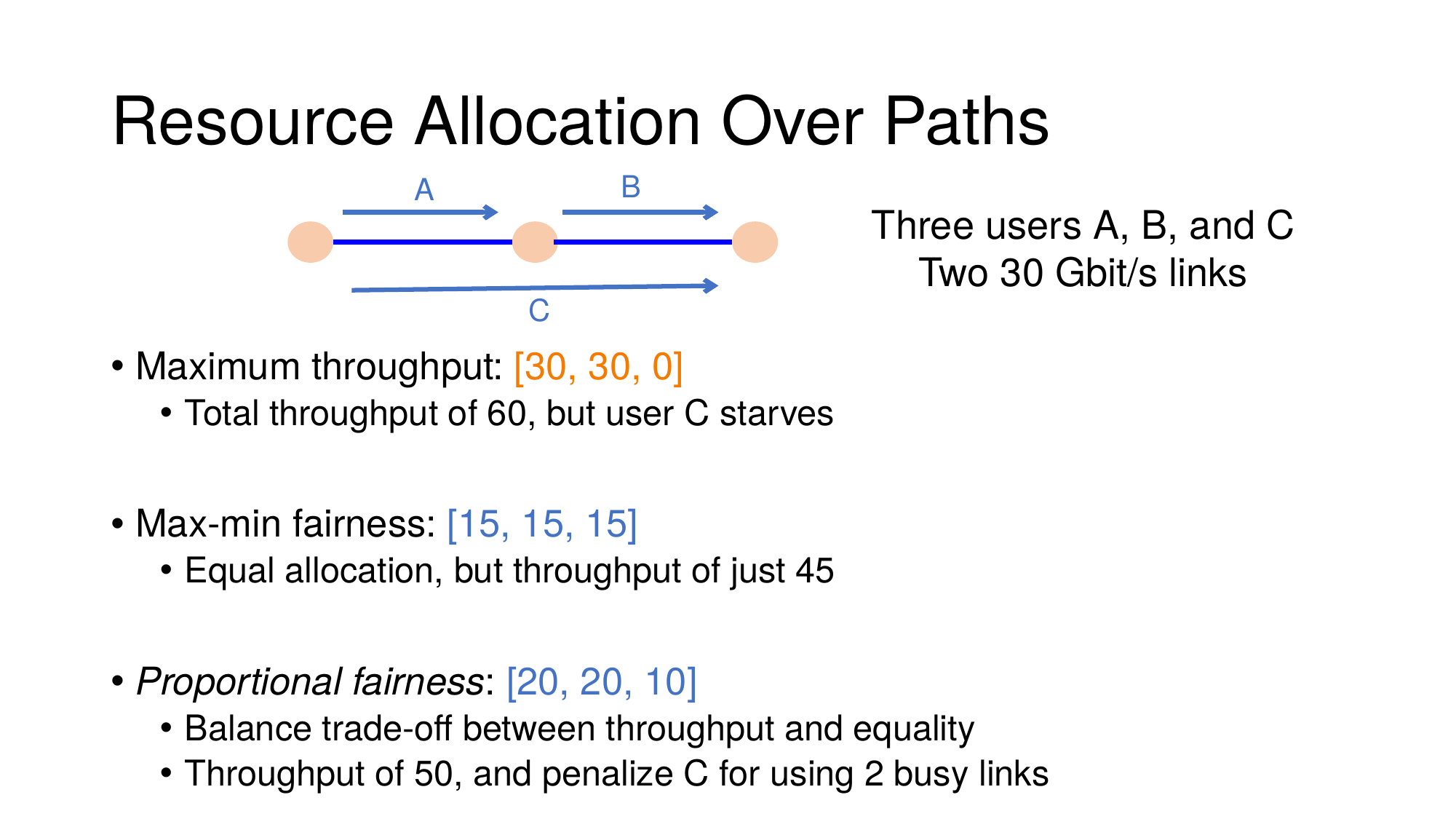

# Resource Allocation Over Paths
B
A
Three users A, B, and C
Two 30 Gbit/s links

C
Maximum throughput: [30, 30, 0]
Total throughput of 60, but user C starves

Max-min fairness: [15, 15, 15]
Equal allocation, but throughput of just 45

Proportional fairness: [20, 20, 10]
Balance trade-off between throughput and equality
Throughput of 50, and penalize C for using 2 busy links